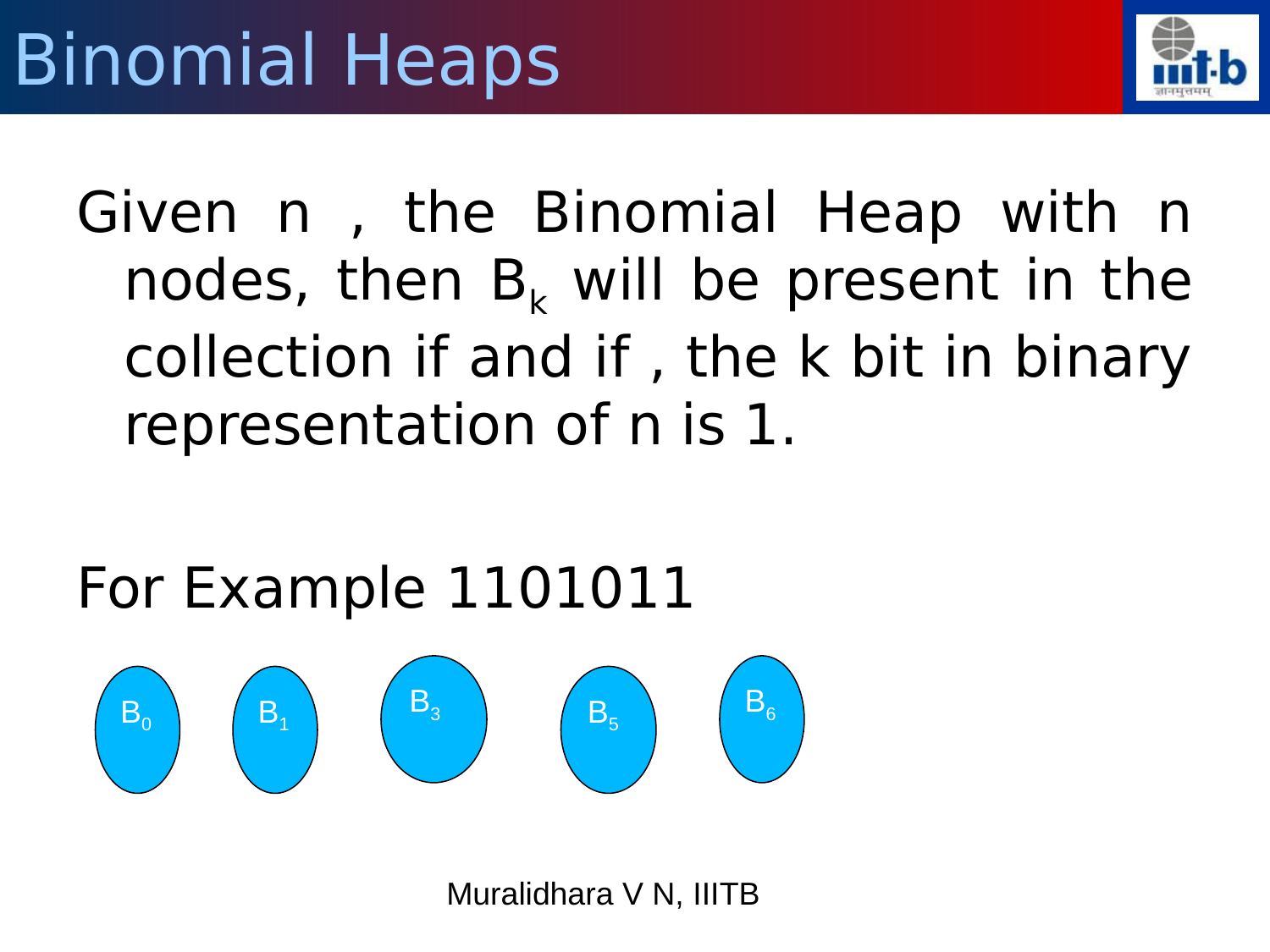

Binomial Heaps
Given n , the Binomial Heap with n nodes, then Bk will be present in the collection if and if , the k bit in binary representation of n is 1.

For Example 1101011

B3
B6
B0
B1
B5
Muralidhara V N, IIITB